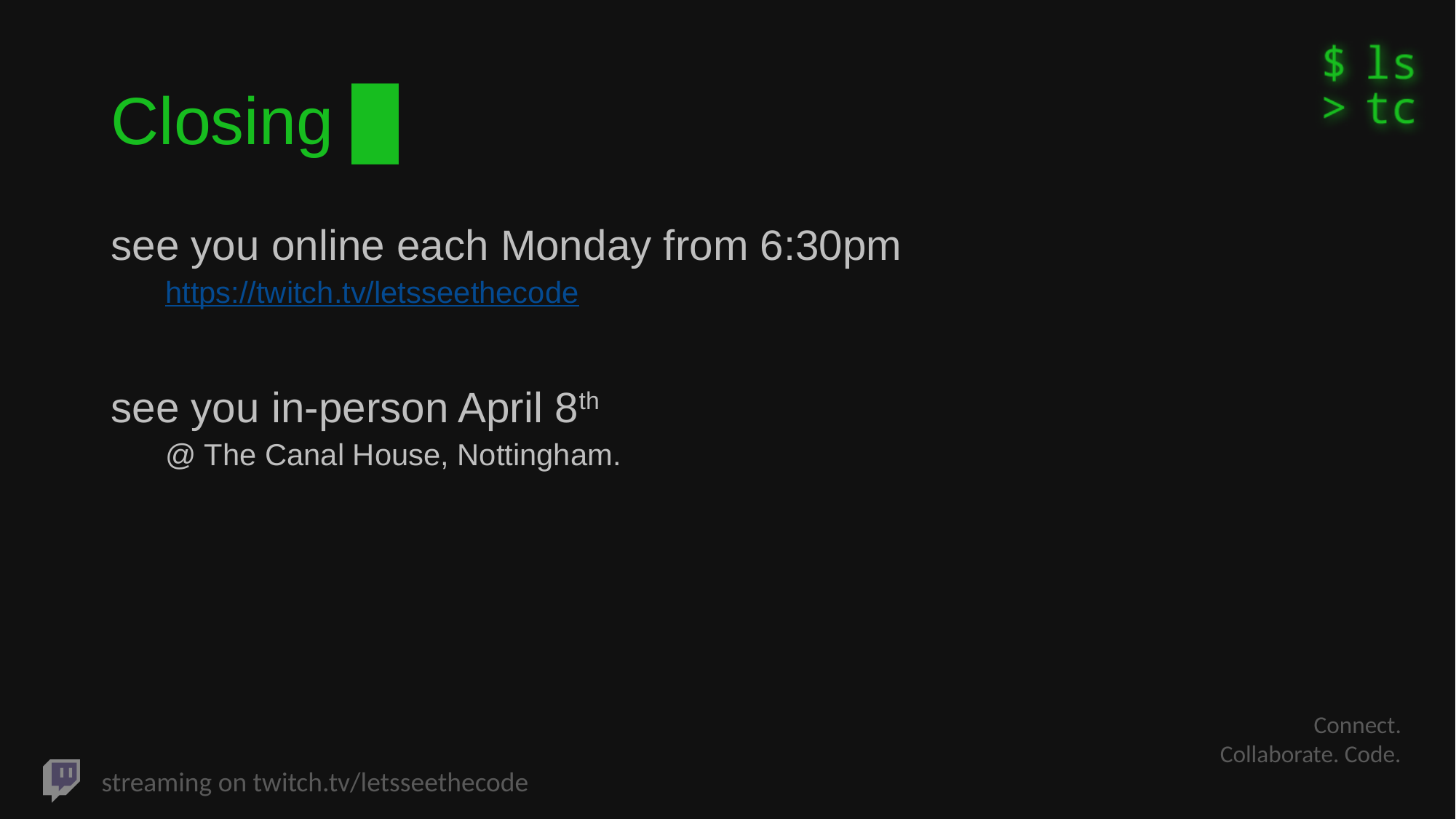

# Closing █
see you online each Monday from 6:30pm
https://twitch.tv/letsseethecode

see you in-person April 8th
@ The Canal House, Nottingham.